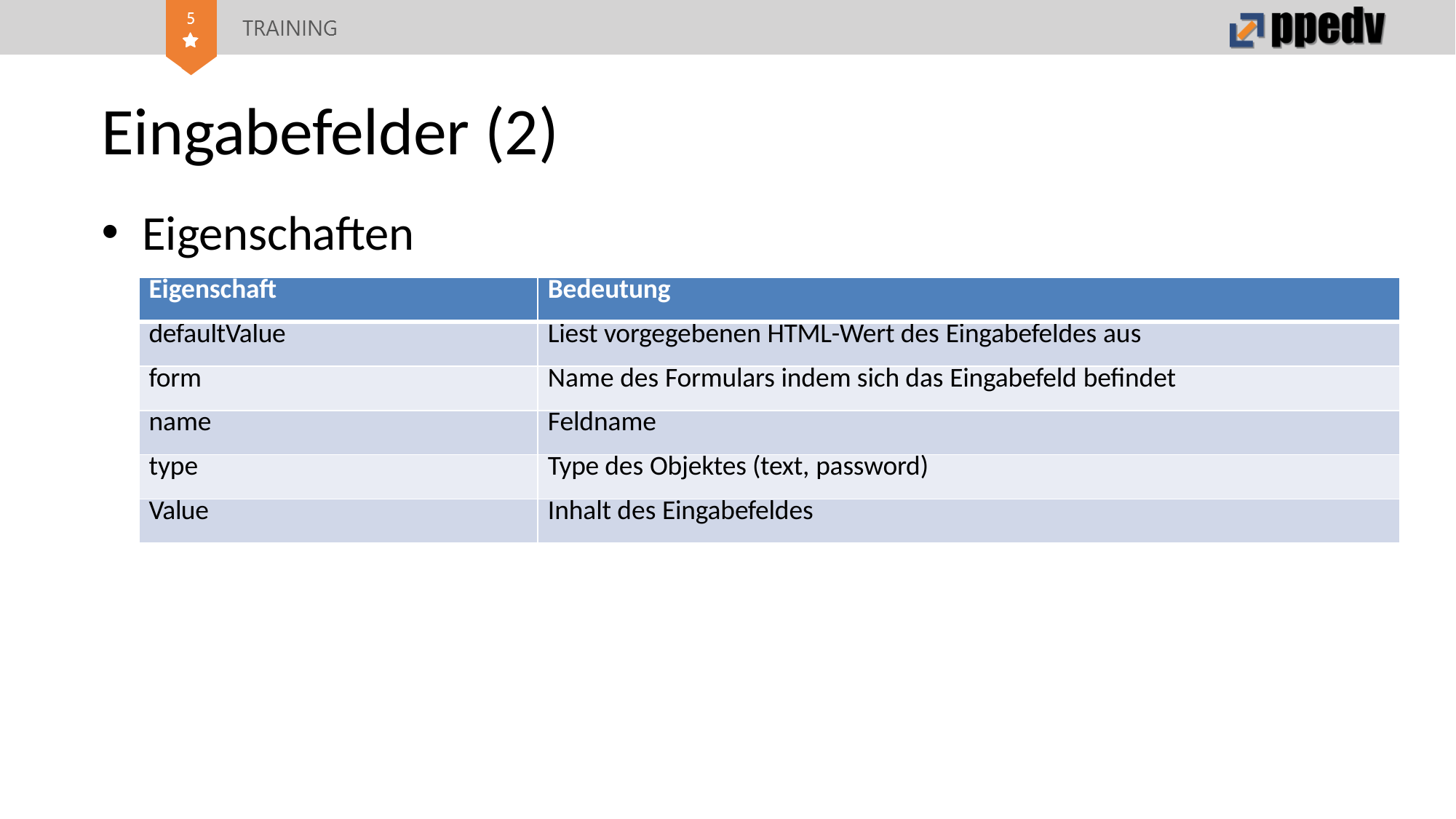

# Eingabefelder (2)
Eigenschaften
| Eigenschaft | Bedeutung |
| --- | --- |
| defaultValue | Liest vorgegebenen HTML-Wert des Eingabefeldes aus |
| form | Name des Formulars indem sich das Eingabefeld befindet |
| name | Feldname |
| type | Type des Objektes (text, password) |
| Value | Inhalt des Eingabefeldes |